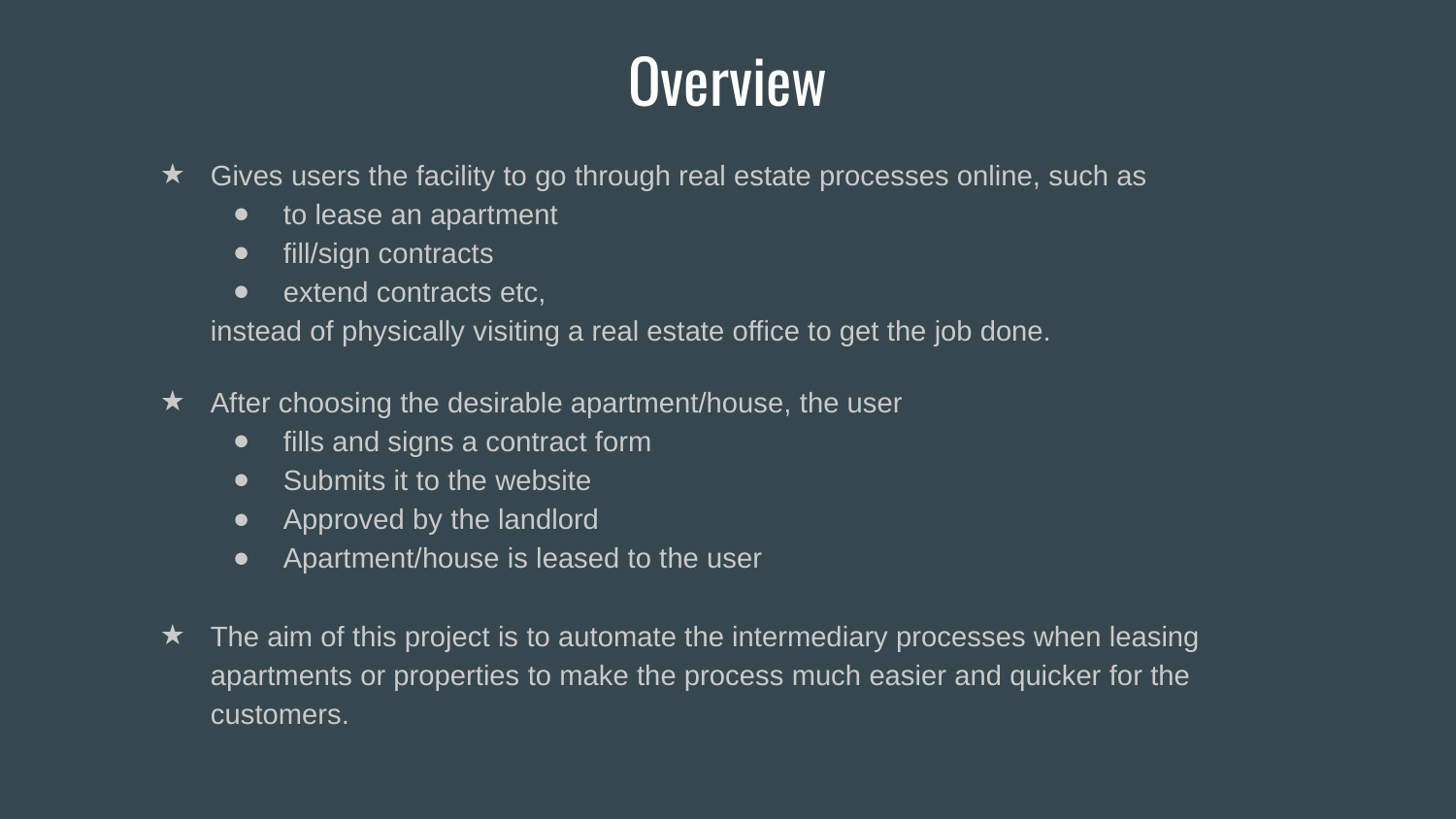

# Overview
Gives users the facility to go through real estate processes online, such as
to lease an apartment
fill/sign contracts
extend contracts etc,
instead of physically visiting a real estate office to get the job done.
After choosing the desirable apartment/house, the user
fills and signs a contract form
Submits it to the website
Approved by the landlord
Apartment/house is leased to the user

The aim of this project is to automate the intermediary processes when leasing apartments or properties to make the process much easier and quicker for the customers.